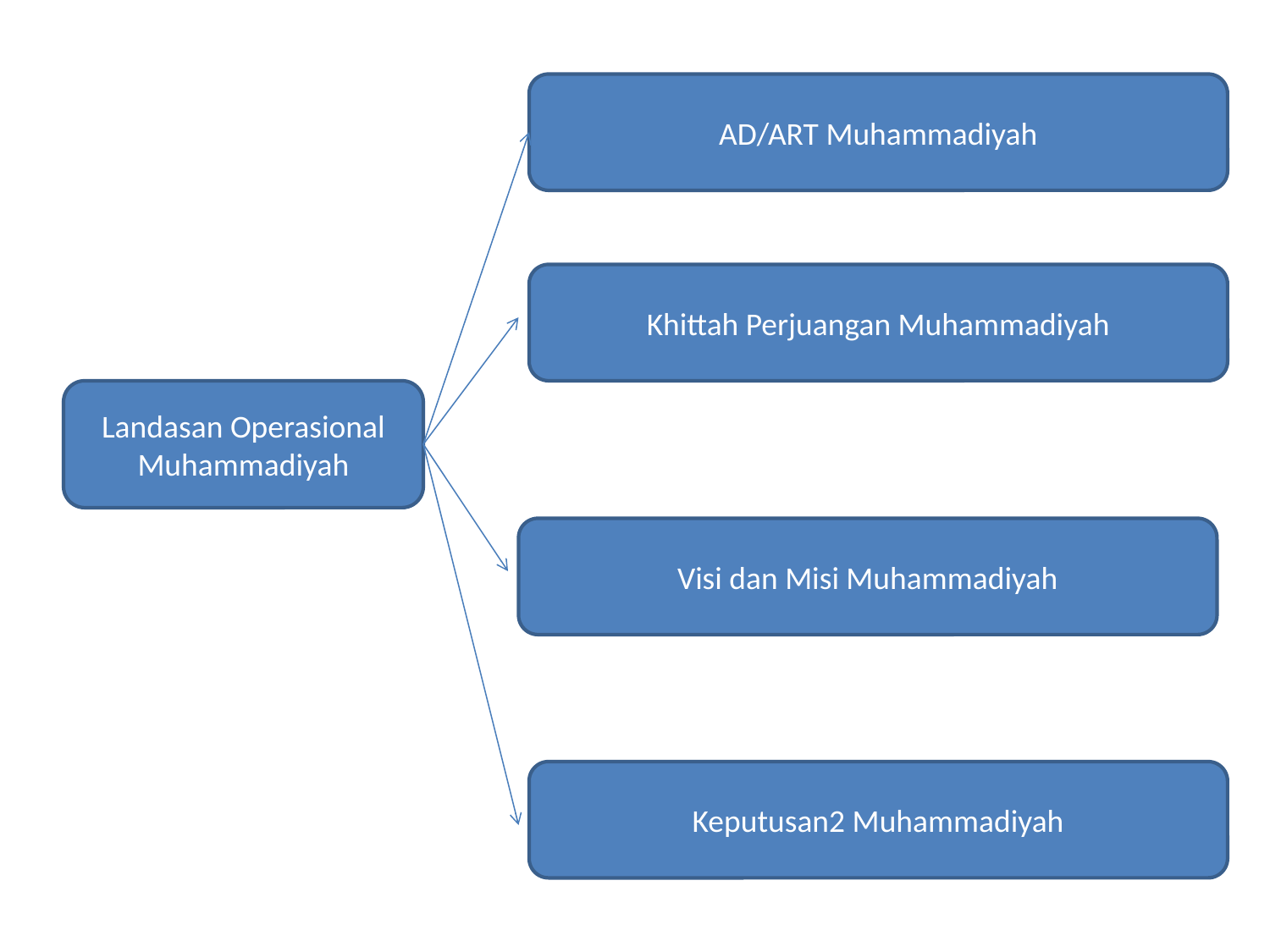

AD/ART Muhammadiyah
Khittah Perjuangan Muhammadiyah
Landasan Operasional
Muhammadiyah
Visi dan Misi Muhammadiyah
Keputusan2 Muhammadiyah